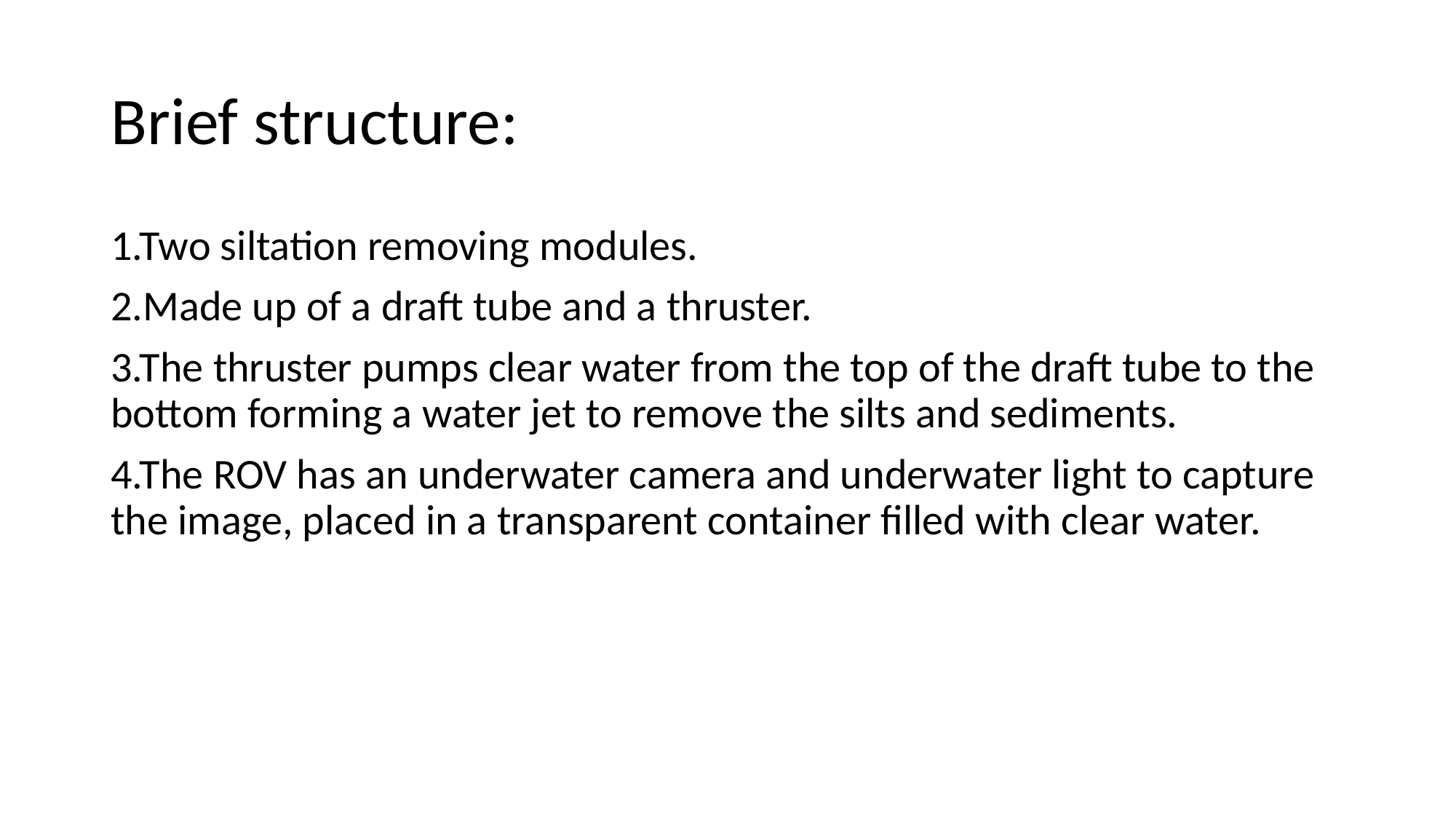

Brief structure:
1.Two siltation removing modules.
2.Made up of a draft tube and a thruster.
3.The thruster pumps clear water from the top of the draft tube to the bottom forming a water jet to remove the silts and sediments.
4.The ROV has an underwater camera and underwater light to capture the image, placed in a transparent container filled with clear water.